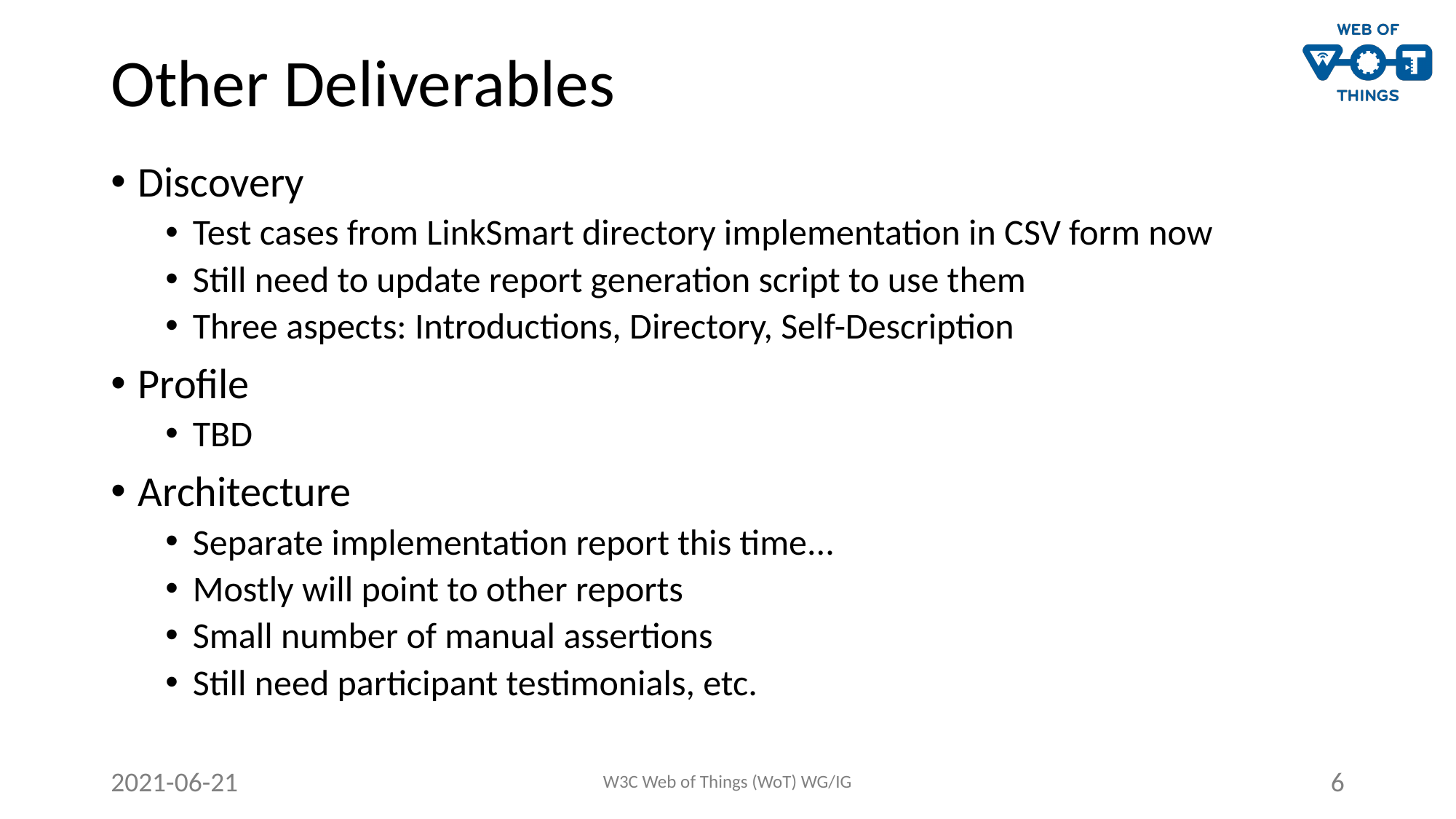

# Other Deliverables
Discovery
Test cases from LinkSmart directory implementation in CSV form now
Still need to update report generation script to use them
Three aspects: Introductions, Directory, Self-Description
Profile
TBD
Architecture
Separate implementation report this time...
Mostly will point to other reports
Small number of manual assertions
Still need participant testimonials, etc.

2021-06-21
W3C Web of Things (WoT) WG/IG
6